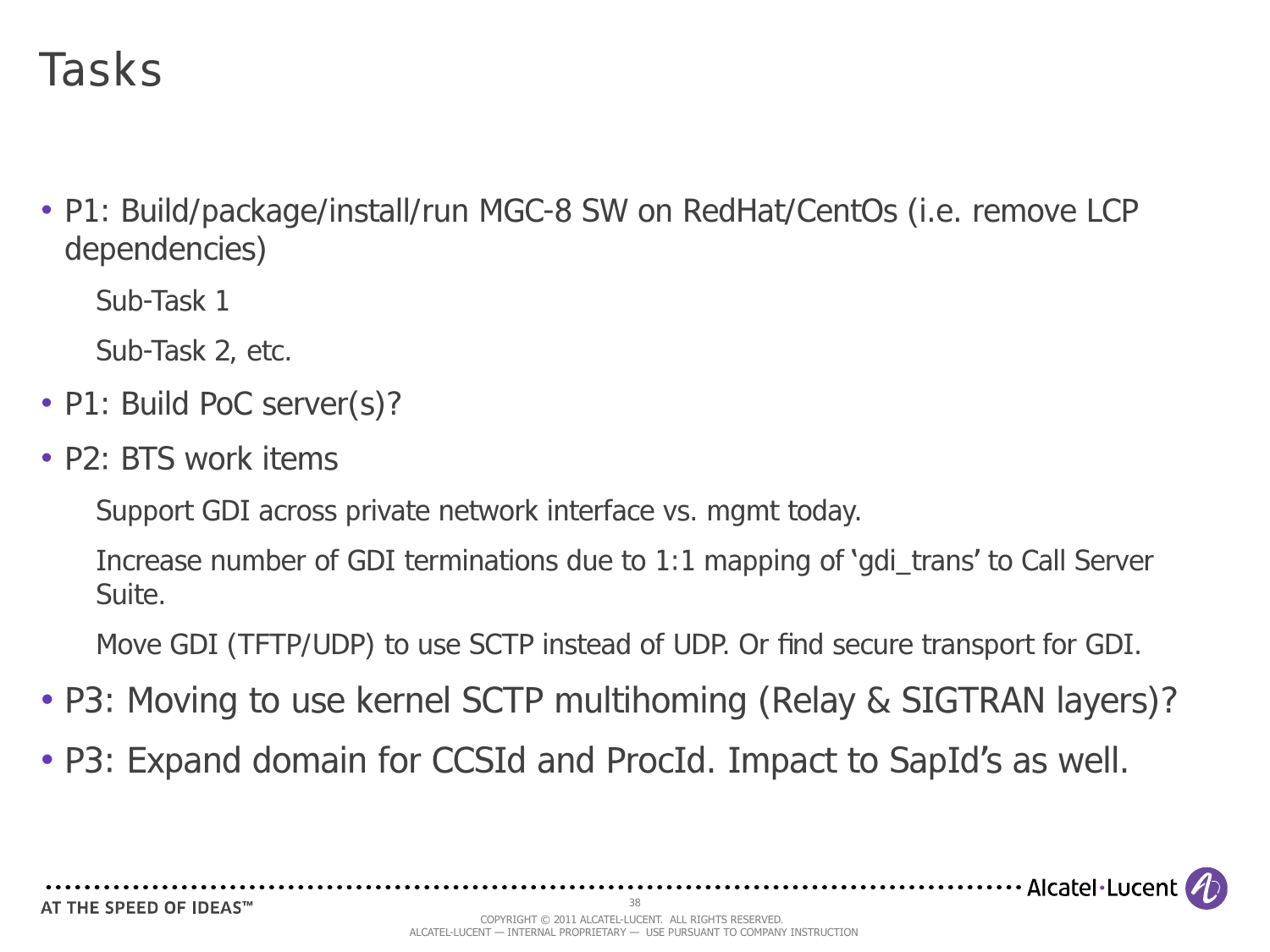

# Tasks
P1: Build/package/install/run MGC-8 SW on RedHat/CentOs (i.e. remove LCP dependencies)
Sub-Task 1
Sub-Task 2, etc.
P1: Build PoC server(s)?
P2: BTS work items
Support GDI across private network interface vs. mgmt today.
Increase number of GDI terminations due to 1:1 mapping of ‘gdi_trans’ to Call Server Suite.
Move GDI (TFTP/UDP) to use SCTP instead of UDP. Or find secure transport for GDI.
P3: Moving to use kernel SCTP multihoming (Relay & SIGTRAN layers)?
P3: Expand domain for CCSId and ProcId. Impact to SapId’s as well.